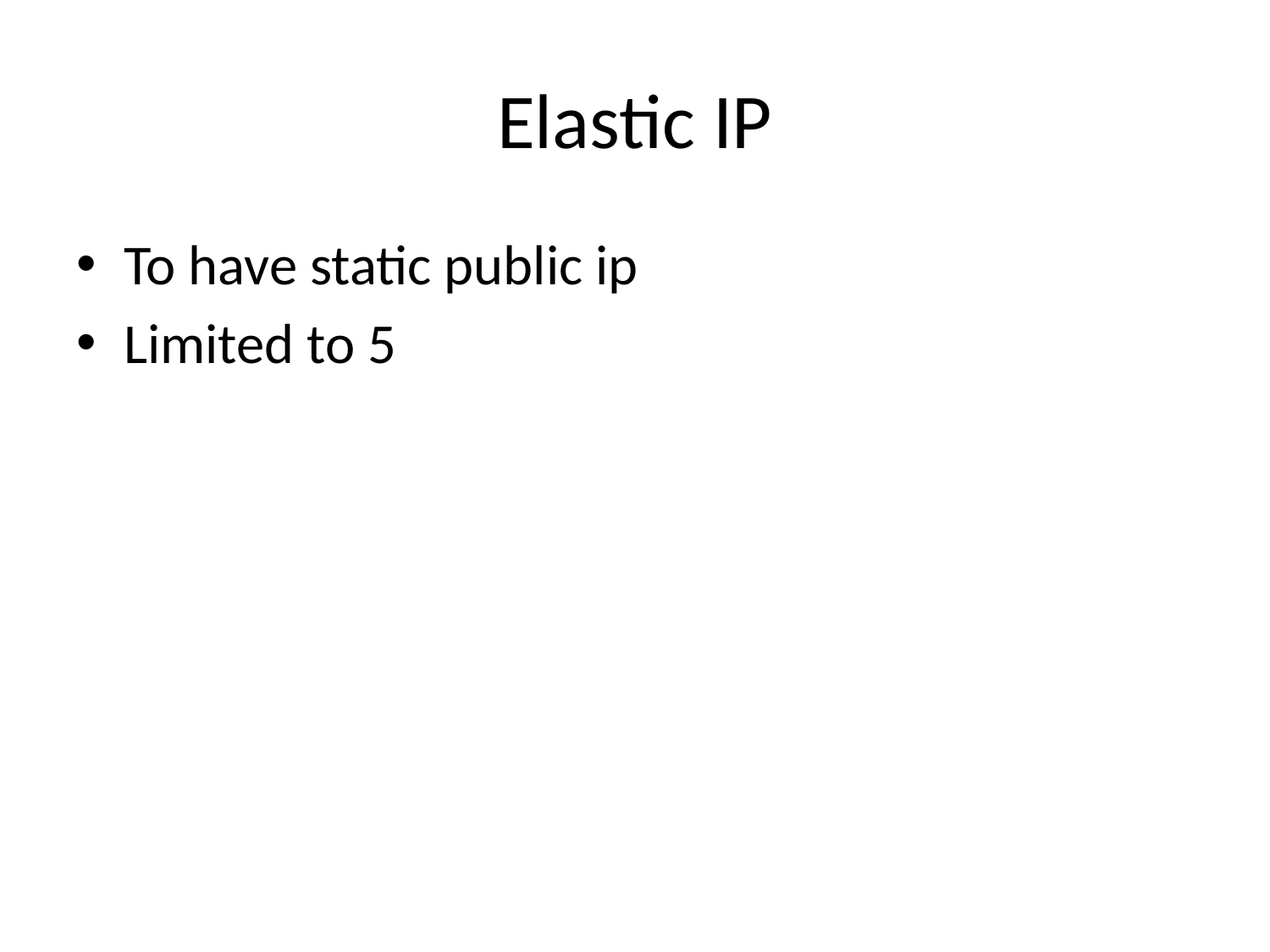

# Elastic IP
To have static public ip
Limited to 5